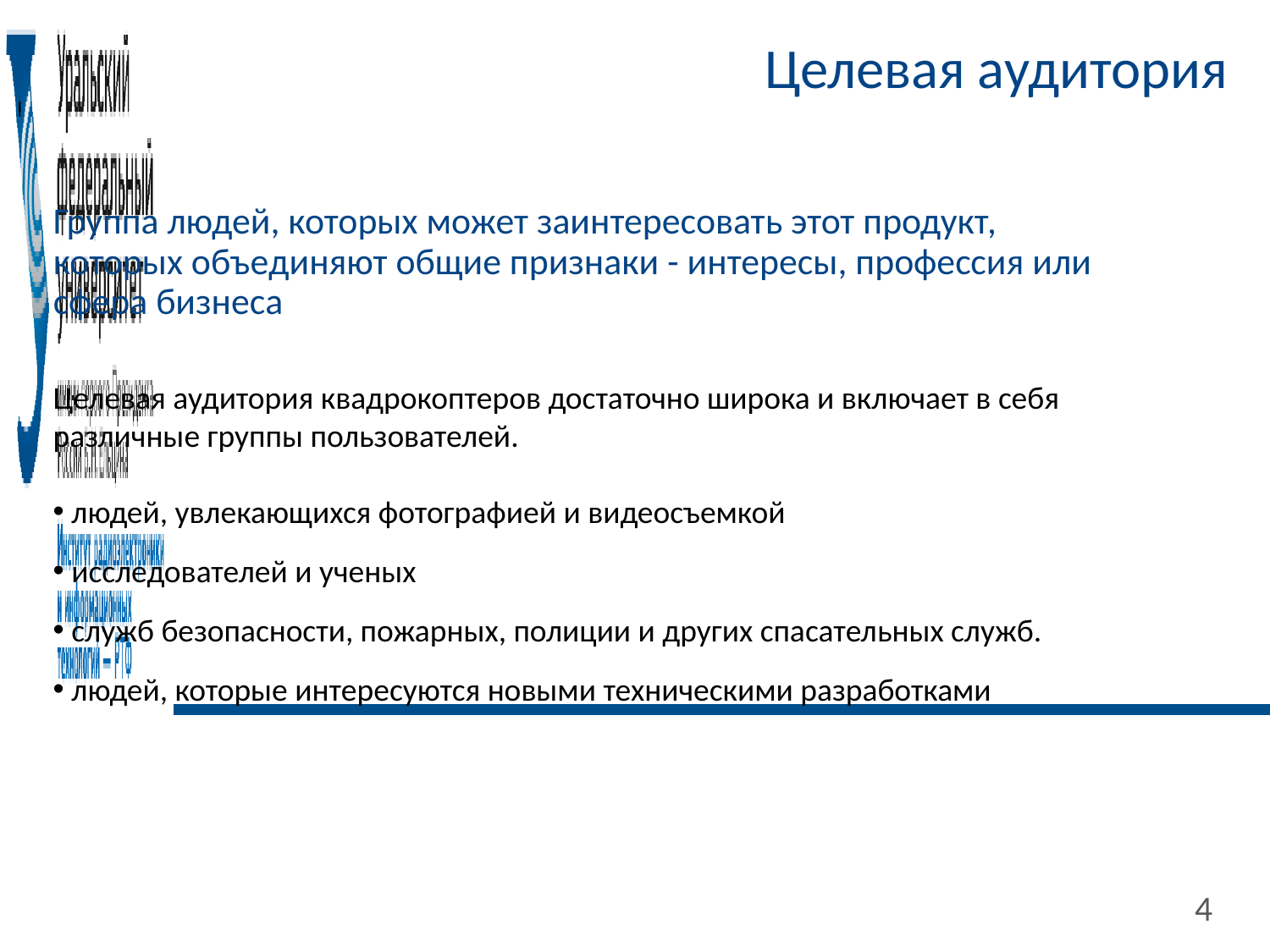

# Целевая аудитория
Группа людей, которых может заинтересовать этот продукт, которых объединяют общие признаки - интересы, профессия или сфера бизнеса
Целевая аудитория квадрокоптеров достаточно широка и включает в себя различные группы пользователей.

 людей, увлекающихся фотографией и видеосъемкой
 исследователей и ученых
 служб безопасности, пожарных, полиции и других спасательных служб.
 людей, которые интересуются новыми техническими разработками

4